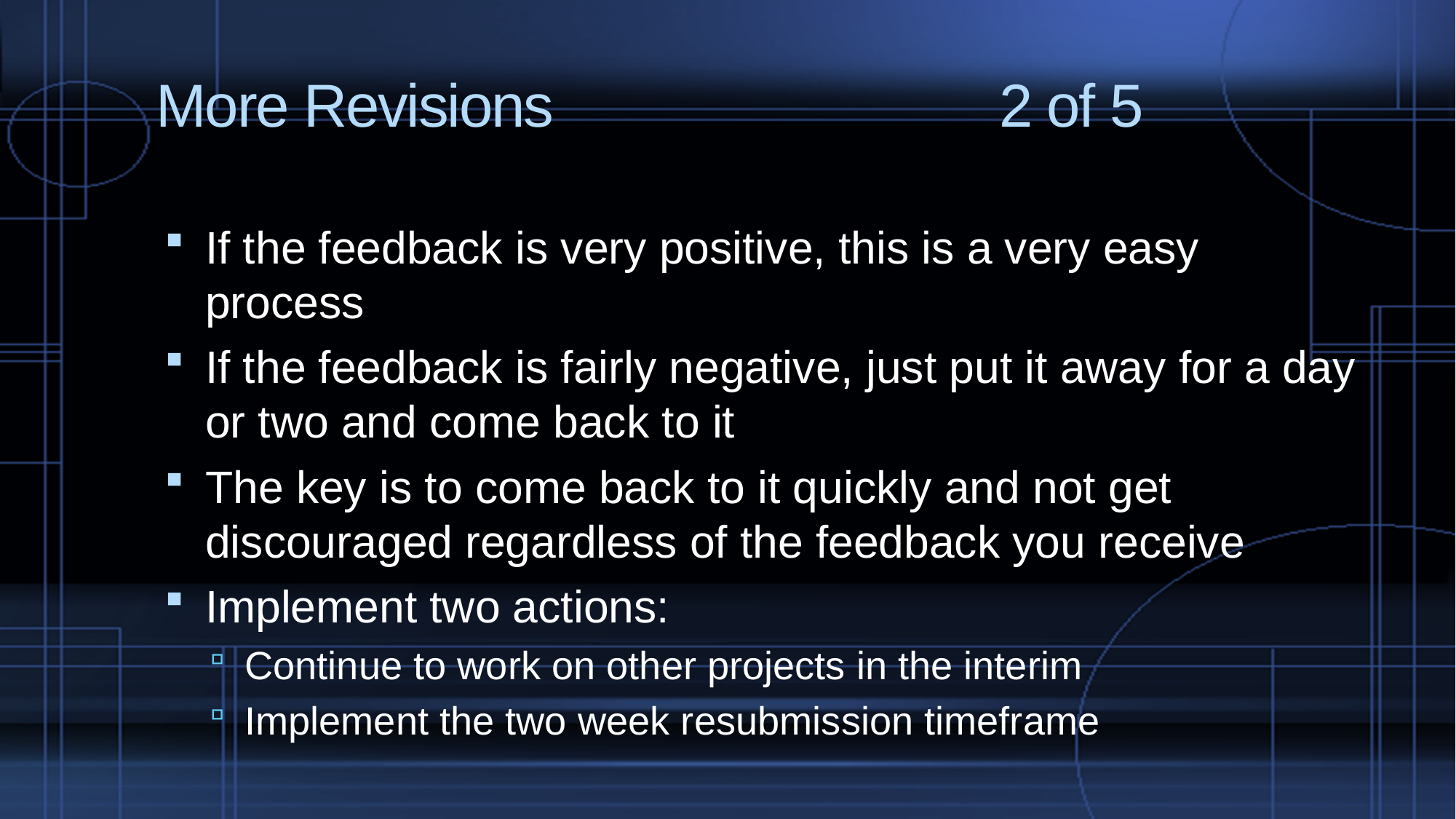

# More Revisions                             2 of 5
If the feedback is very positive, this is a very easy process
If the feedback is fairly negative, just put it away for a day or two and come back to it
The key is to come back to it quickly and not get discouraged regardless of the feedback you receive
Implement two actions:
Continue to work on other projects in the interim
Implement the two week resubmission timeframe